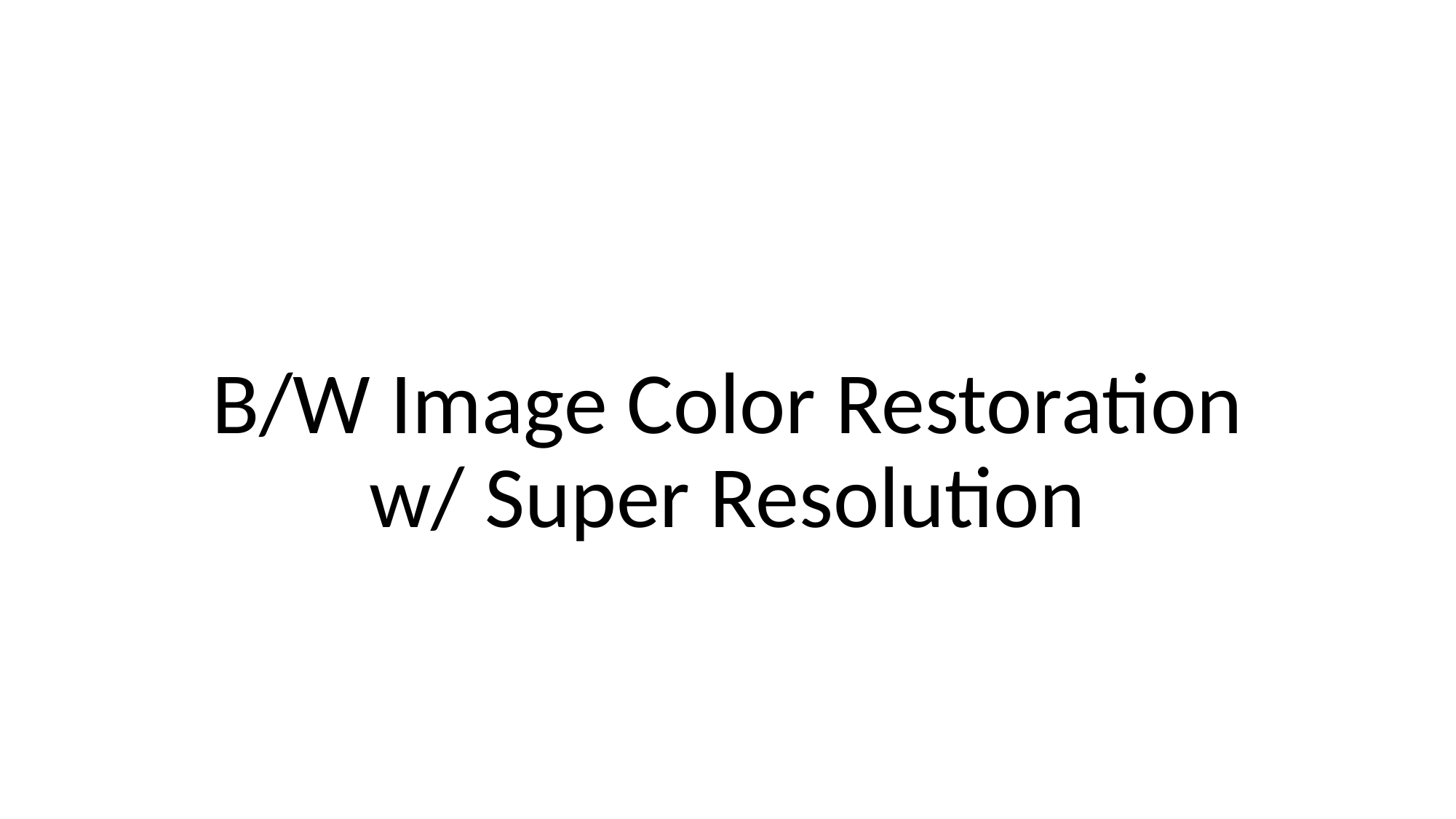

# B/W Image Color Restoration w/ Super Resolution